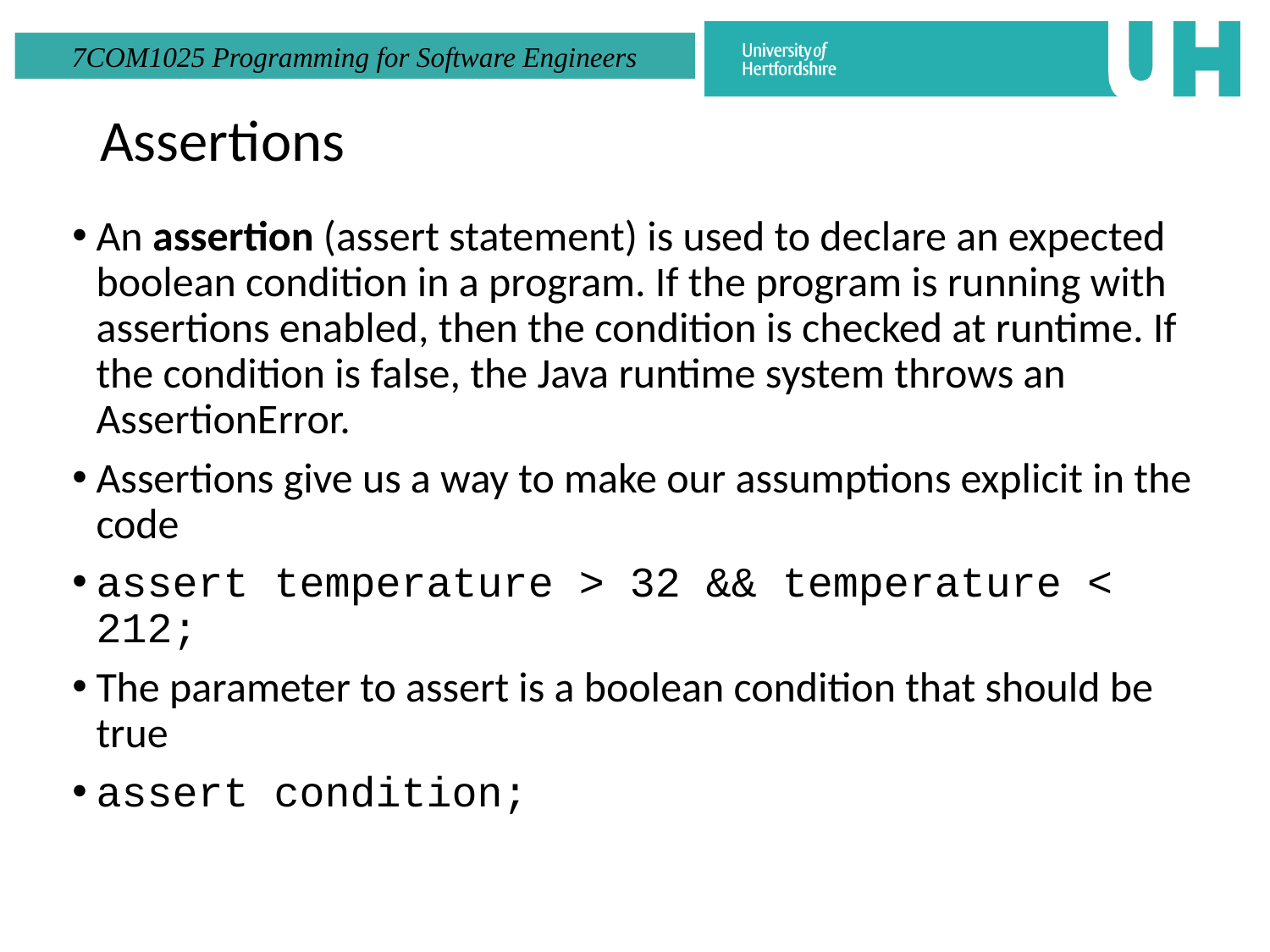

# Assertions
An assertion (assert statement) is used to declare an expected boolean condition in a program. If the program is running with assertions enabled, then the condition is checked at runtime. If the condition is false, the Java runtime system throws an AssertionError.
Assertions give us a way to make our assumptions explicit in the code
assert temperature > 32 && temperature < 212;
The parameter to assert is a boolean condition that should be true
assert condition;